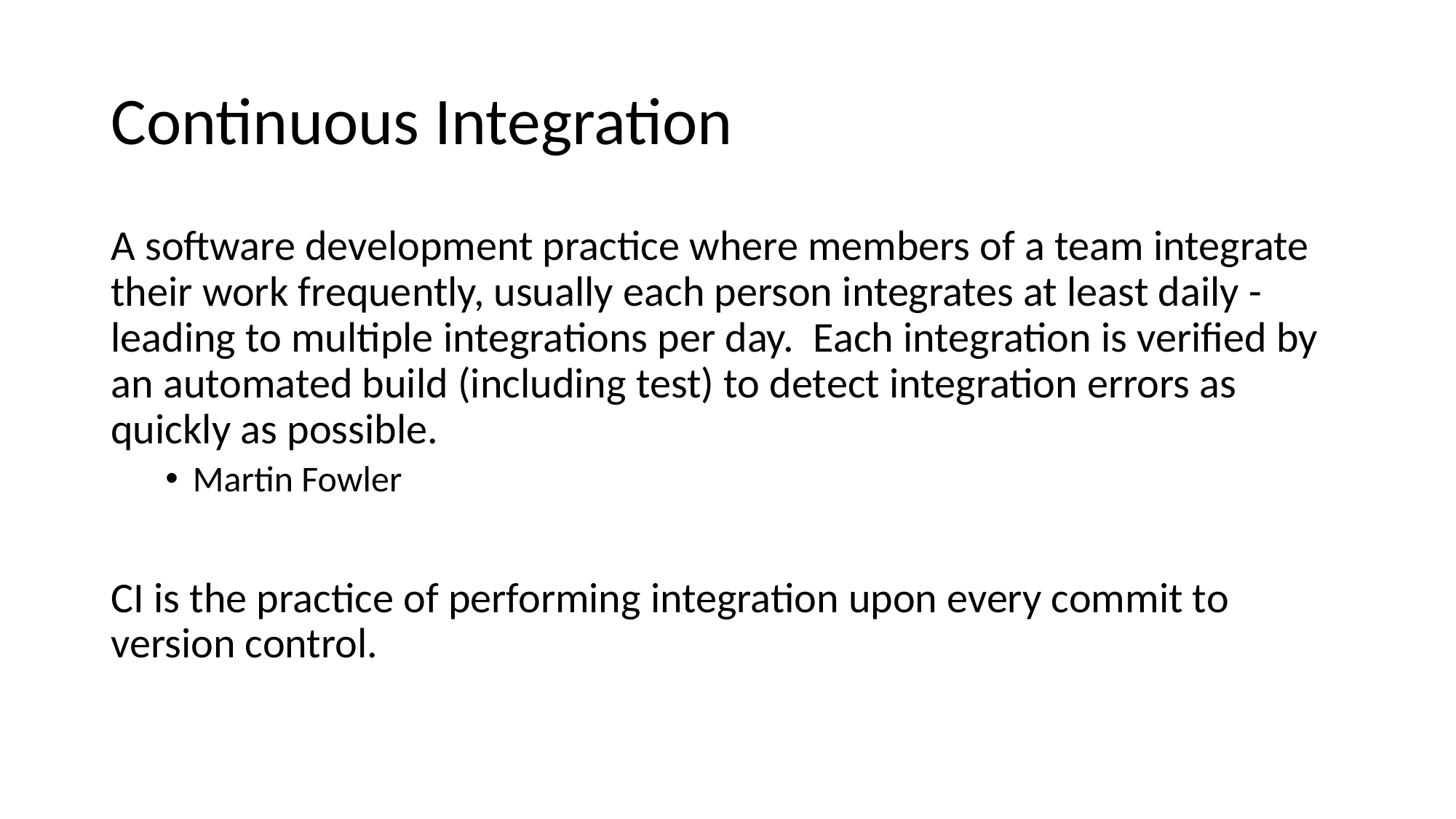

# Continuous Integration
A software development practice where members of a team integrate their work frequently, usually each person integrates at least daily - leading to multiple integrations per day.  Each integration is verified by an automated build (including test) to detect integration errors as quickly as possible.
Martin Fowler

CI is the practice of performing integration upon every commit to version control.